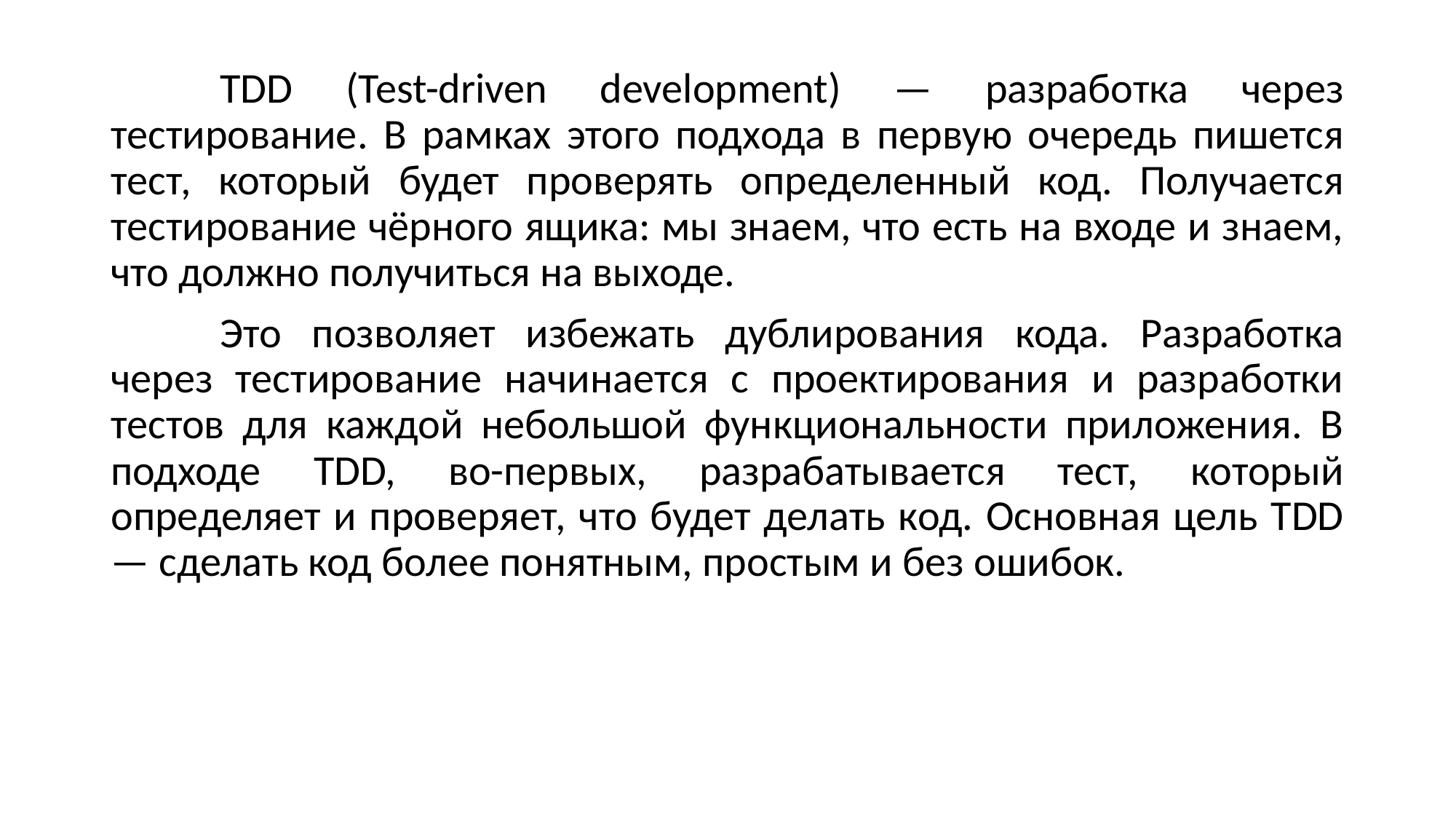

TDD (Test-driven development) — разработка через тестирование. В рамках этого подхода в первую очередь пишется тест, который будет проверять определенный код. Получается тестирование чёрного ящика: мы знаем, что есть на входе и знаем, что должно получиться на выходе.
	Это позволяет избежать дублирования кода. Разработка через тестирование начинается с проектирования и разработки тестов для каждой небольшой функциональности приложения. В подходе TDD, во-первых, разрабатывается тест, который определяет и проверяет, что будет делать код. Основная цель TDD — сделать код более понятным, простым и без ошибок.